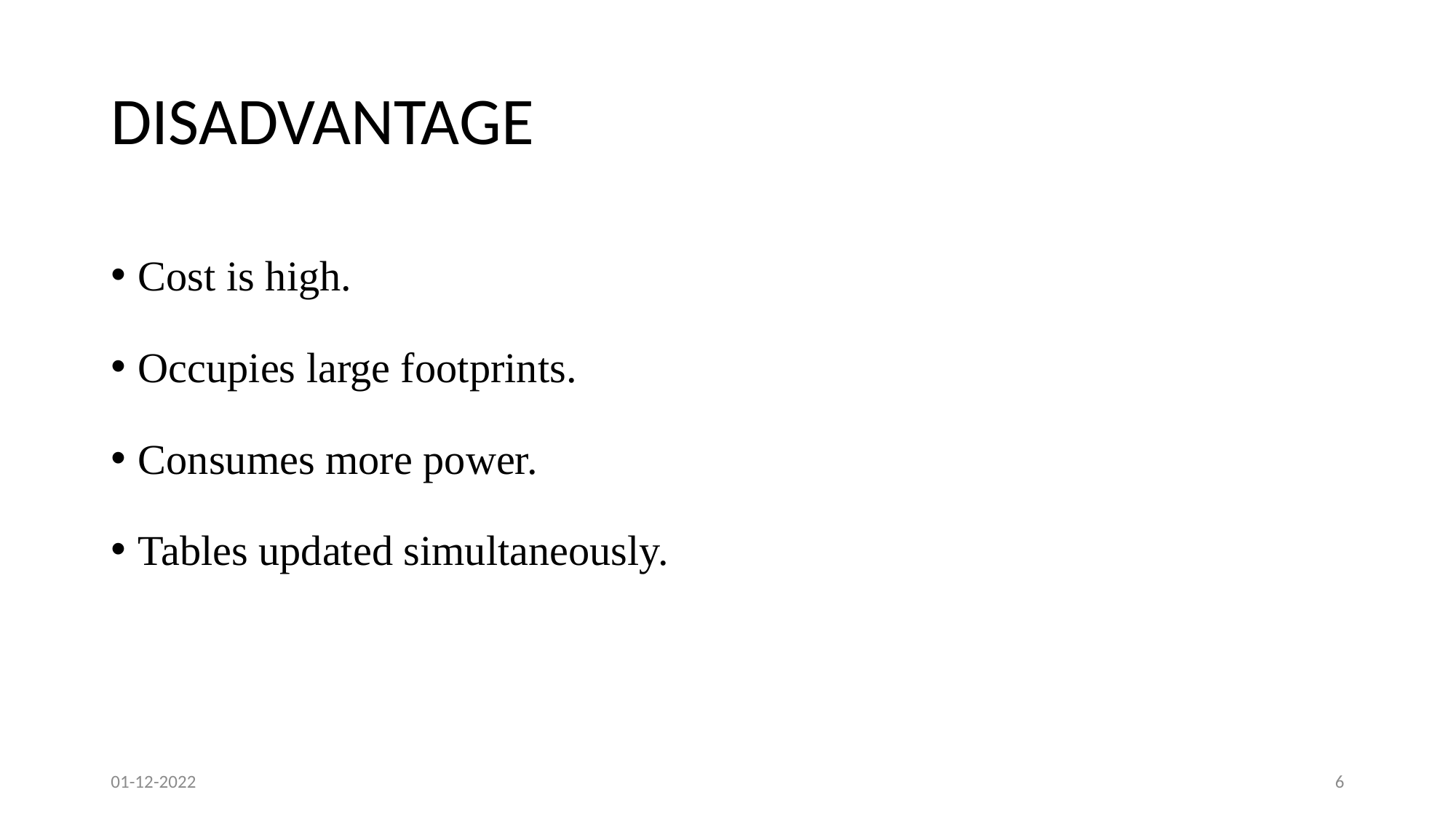

# DISADVANTAGE
Cost is high.
Occupies large footprints.
Consumes more power.
Tables updated simultaneously.

01-12-2022
6